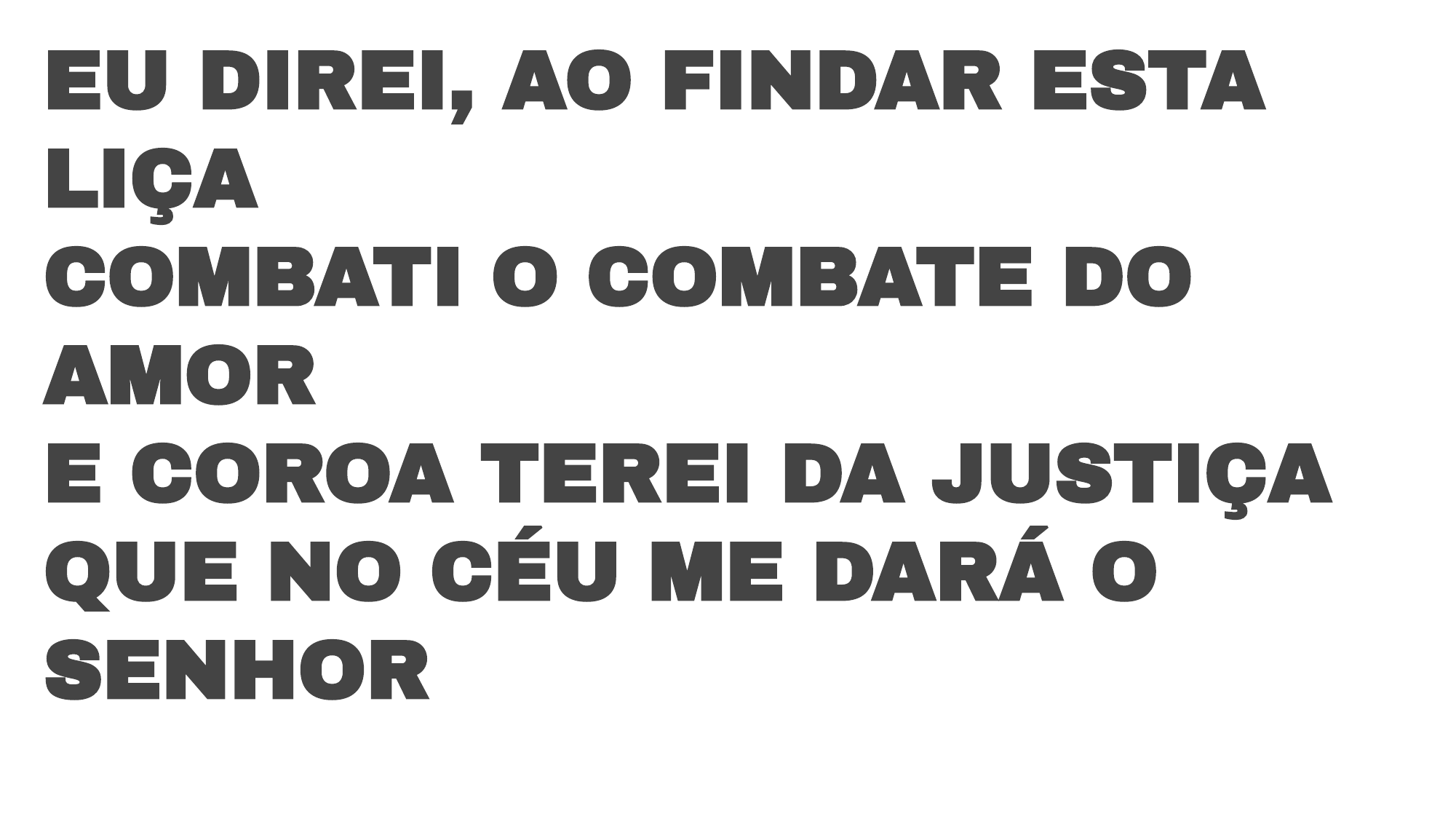

EU DIREI, AO FINDAR ESTA LIÇA
COMBATI O COMBATE DO AMOR
E COROA TEREI DA JUSTIÇA
QUE NO CÉU ME DARÁ O SENHOR